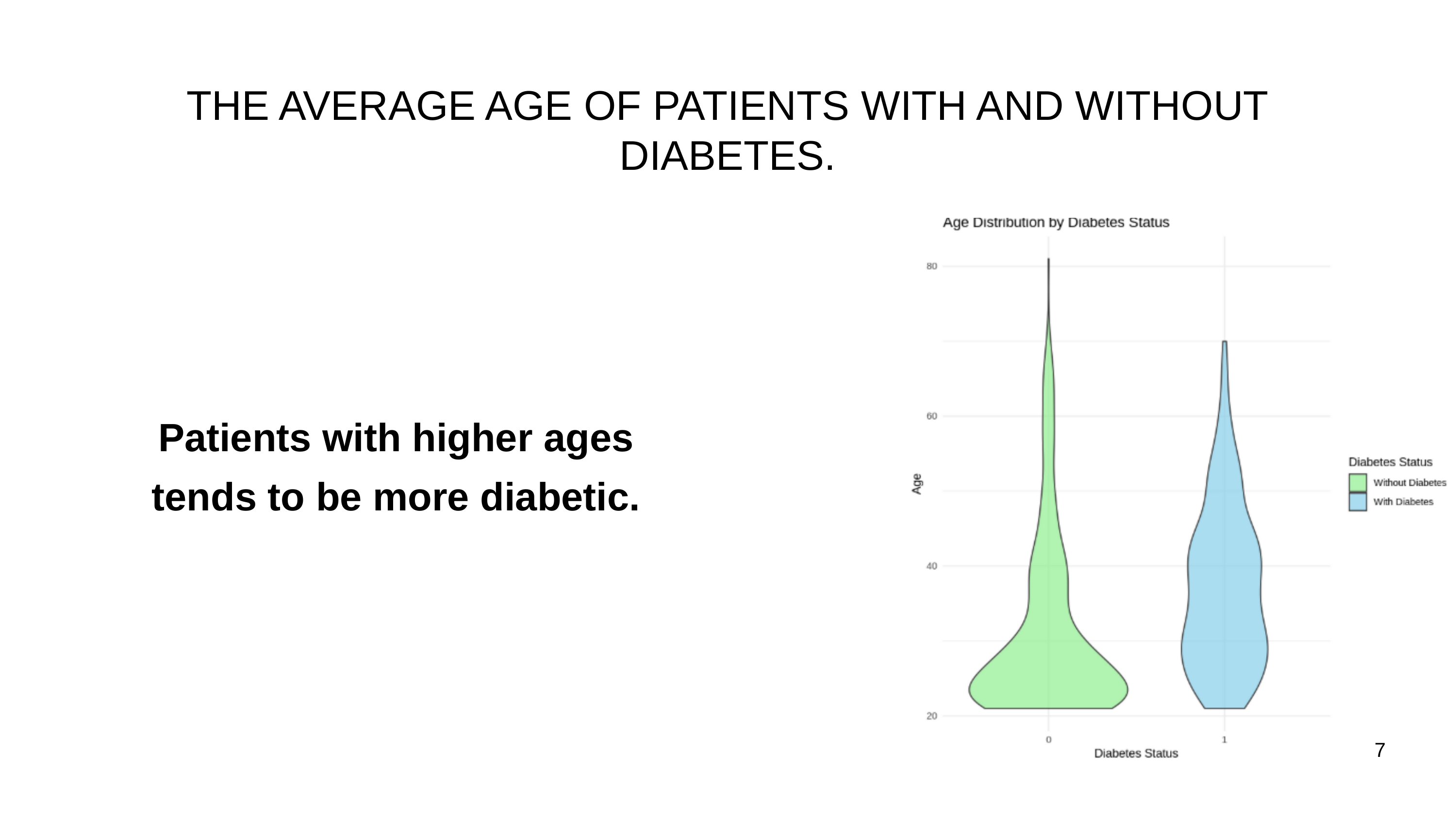

THE AVERAGE AGE OF PATIENTS WITH AND WITHOUT DIABETES.

Patients with higher ages tends to be more diabetic.
7